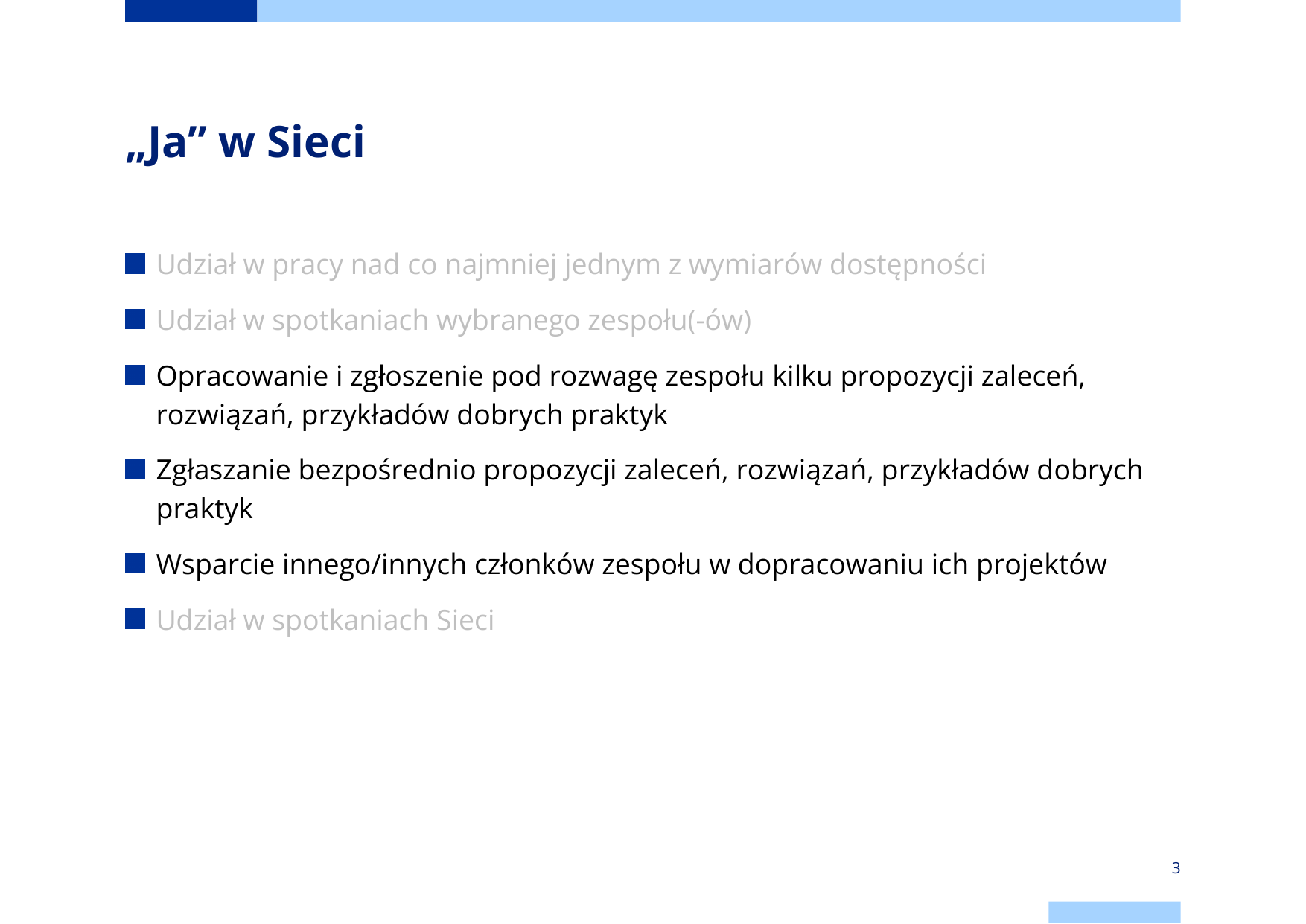

# „Ja” w Sieci
Udział w pracy nad co najmniej jednym z wymiarów dostępności
Udział w spotkaniach wybranego zespołu(-ów)
Opracowanie i zgłoszenie pod rozwagę zespołu kilku propozycji zaleceń, rozwiązań, przykładów dobrych praktyk
Zgłaszanie bezpośrednio propozycji zaleceń, rozwiązań, przykładów dobrych praktyk
Wsparcie innego/innych członków zespołu w dopracowaniu ich projektów
Udział w spotkaniach Sieci

3